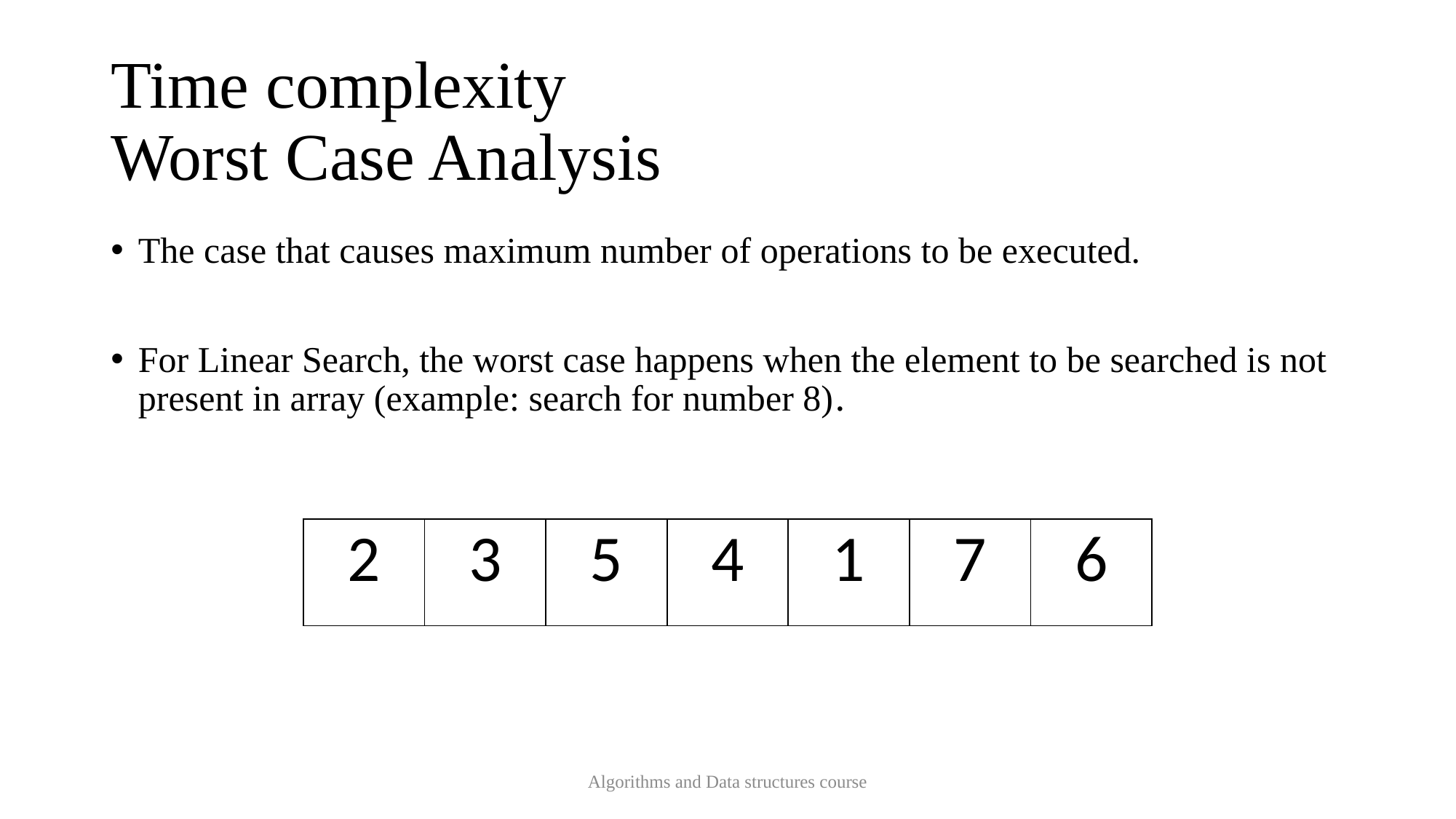

# Time complexity Worst Case Analysis
The case that causes maximum number of operations to be executed.

For Linear Search, the worst case happens when the element to be searched is not present in array (example: search for number 8)․

| 2 | 3 | 5 | 4 | 1 | 7 | 6 |
| --- | --- | --- | --- | --- | --- | --- |
Algorithms and Data structures course